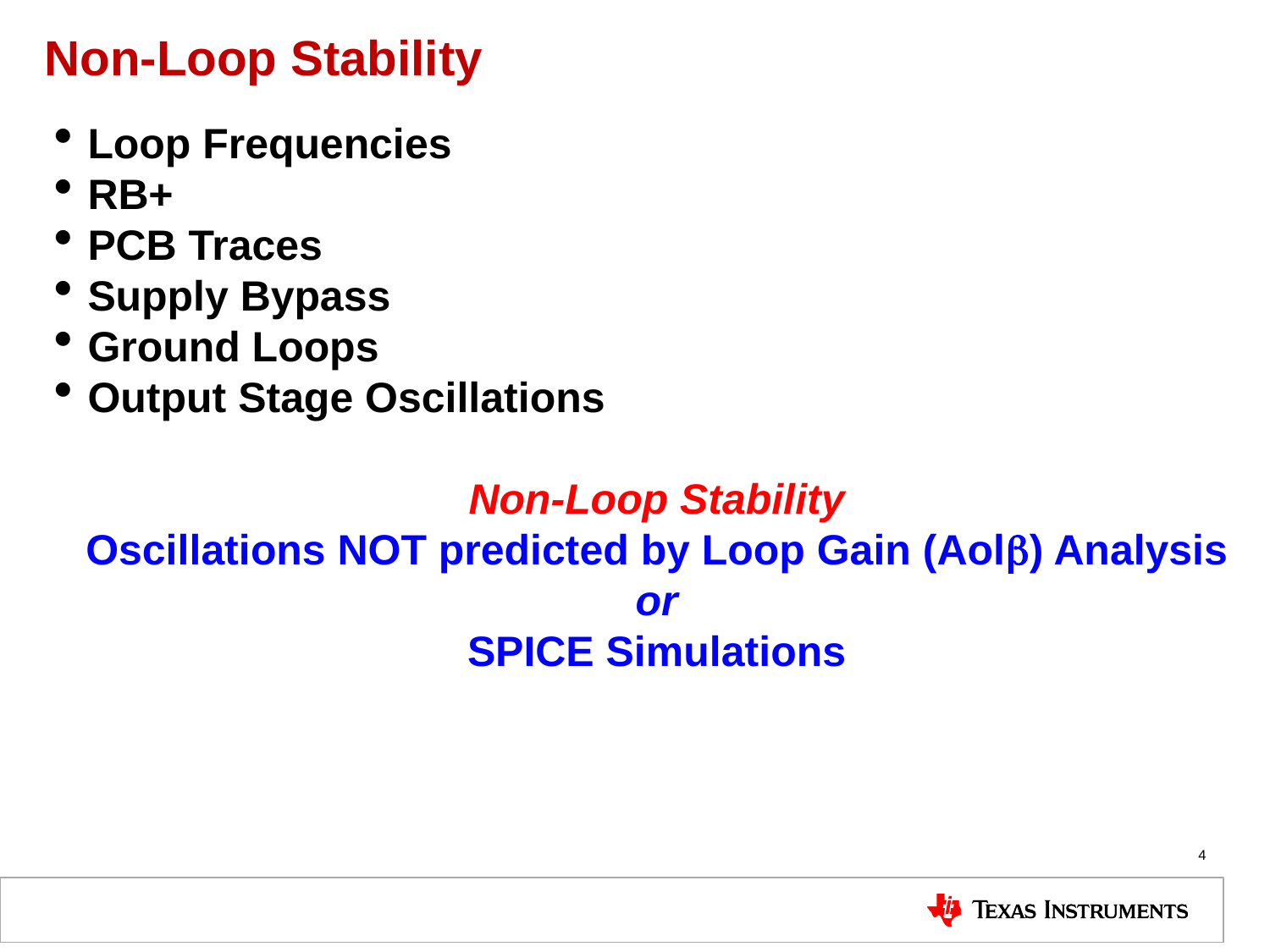

Non-Loop Stability
Loop Frequencies
RB+
PCB Traces
Supply Bypass
Ground Loops
Output Stage Oscillations

Non-Loop Stability
Oscillations NOT predicted by Loop Gain (Aolβ) Analysis
or
SPICE Simulations
4